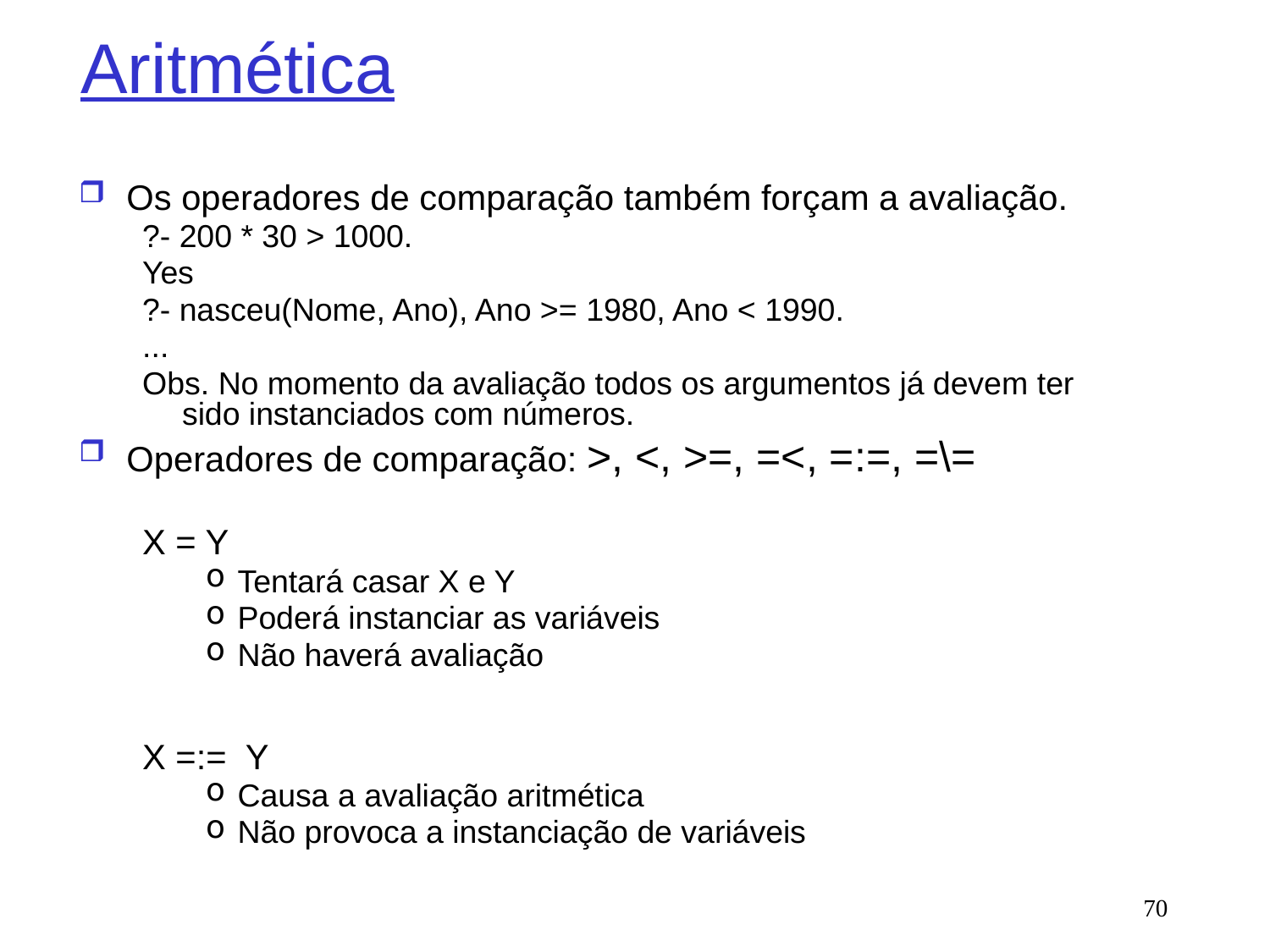

# Aritmética
Os operadores de comparação também forçam a avaliação.
?- 200 * 30 > 1000.
Yes
?- nasceu(Nome, Ano), Ano >= 1980, Ano < 1990.
...
Obs. No momento da avaliação todos os argumentos já devem ter sido instanciados com números.
Operadores de comparação: >, <, >=, =<, =:=, =\=

X = Y
Tentará casar X e Y
Poderá instanciar as variáveis
Não haverá avaliação

X =:=  Y
Causa a avaliação aritmética
Não provoca a instanciação de variáveis